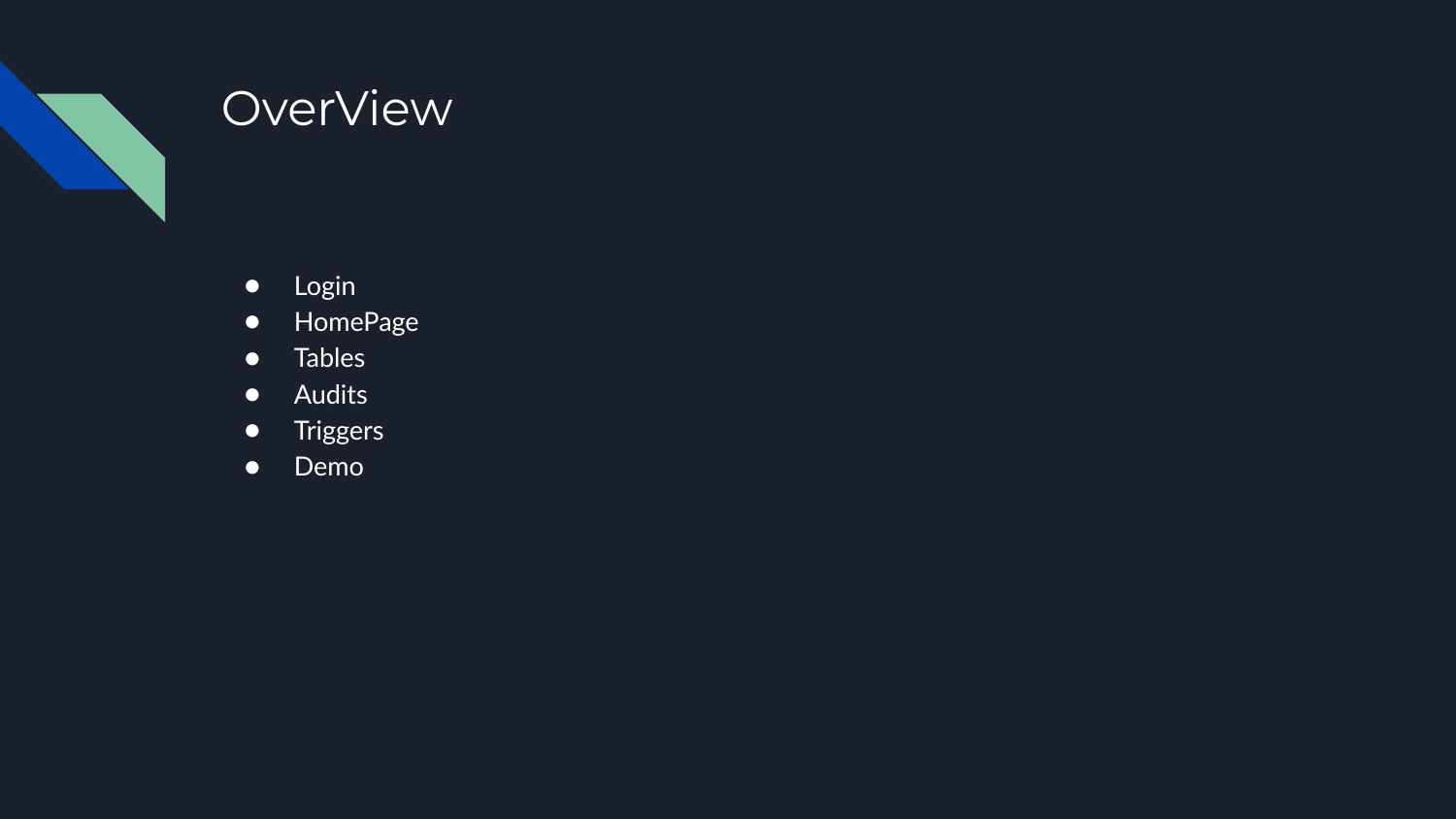

# OverView
Login
HomePage
Tables
Audits
Triggers
Demo